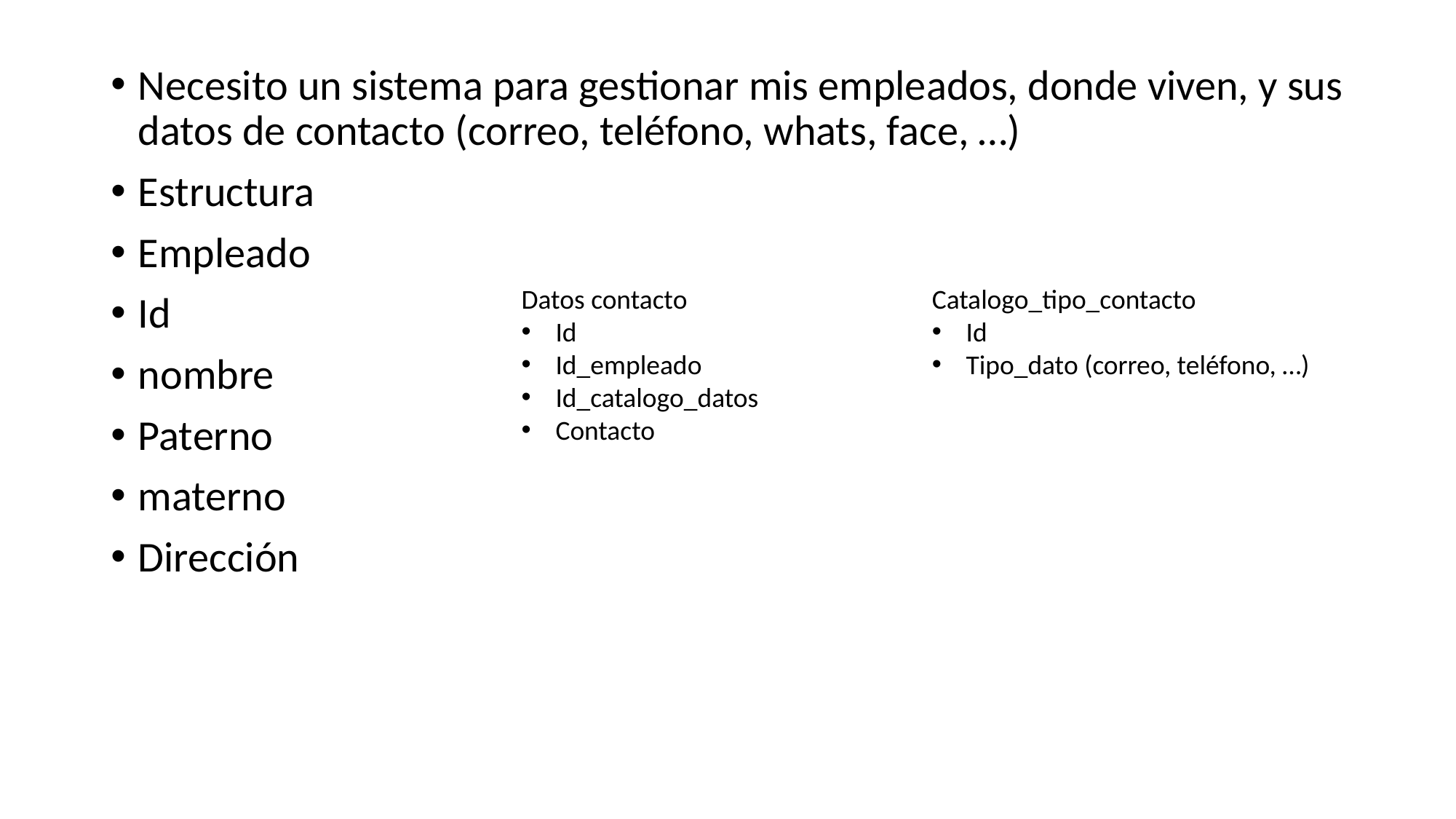

Necesito un sistema para gestionar mis empleados, donde viven, y sus datos de contacto (correo, teléfono, whats, face, …)
Estructura
Empleado
Id
nombre
Paterno
materno
Dirección
Datos contacto
Id
Id_empleado
Id_catalogo_datos
Contacto
Catalogo_tipo_contacto
Id
Tipo_dato (correo, teléfono, …)